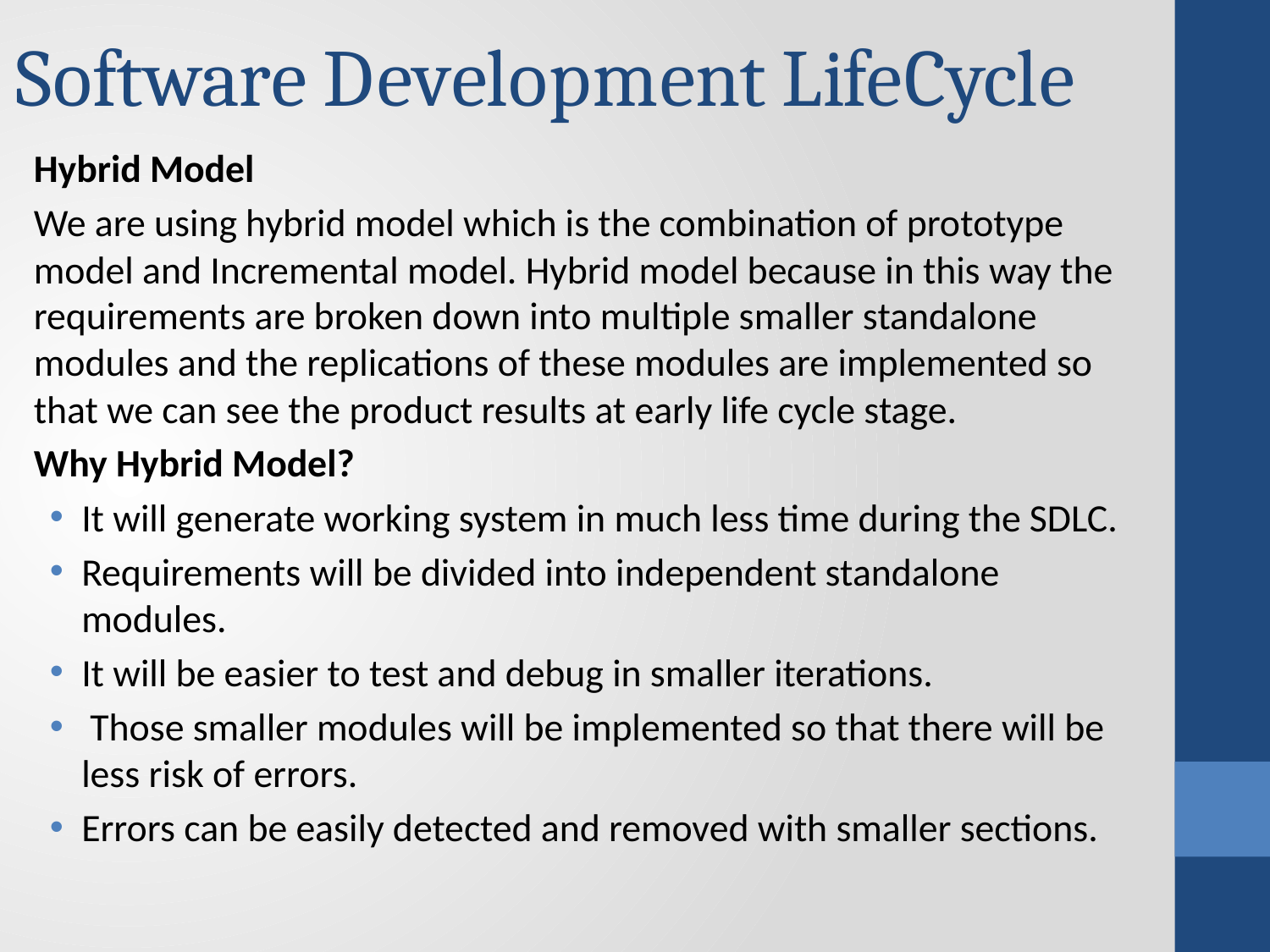

# Software Development LifeCycle
Hybrid Model
We are using hybrid model which is the combination of prototype model and Incremental model. Hybrid model because in this way the requirements are broken down into multiple smaller standalone modules and the replications of these modules are implemented so that we can see the product results at early life cycle stage.
Why Hybrid Model?
It will generate working system in much less time during the SDLC.
Requirements will be divided into independent standalone modules.
It will be easier to test and debug in smaller iterations.
 Those smaller modules will be implemented so that there will be less risk of errors.
Errors can be easily detected and removed with smaller sections.